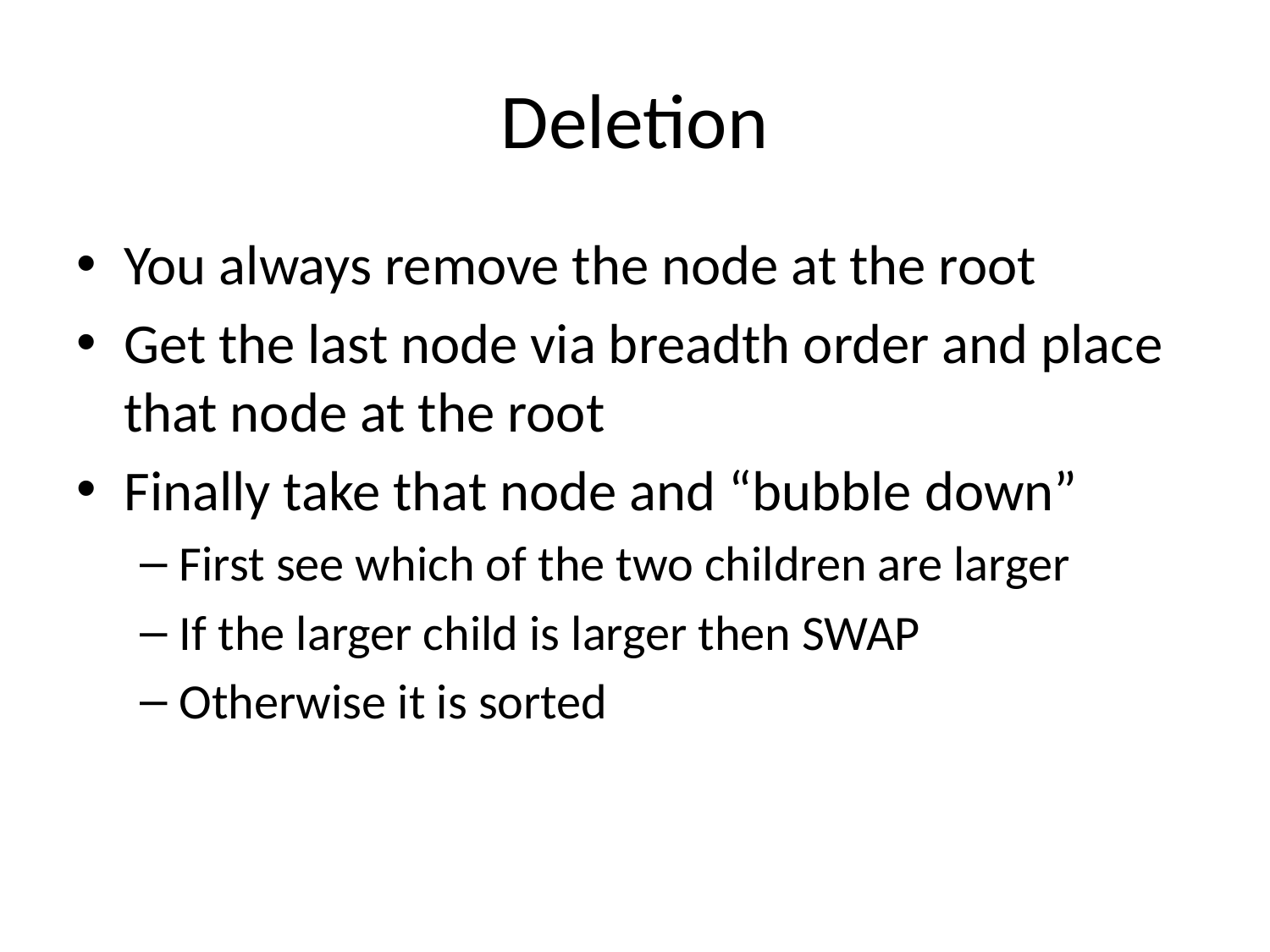

# Deletion
You always remove the node at the root
Get the last node via breadth order and place that node at the root
Finally take that node and “bubble down”
First see which of the two children are larger
If the larger child is larger then SWAP
Otherwise it is sorted